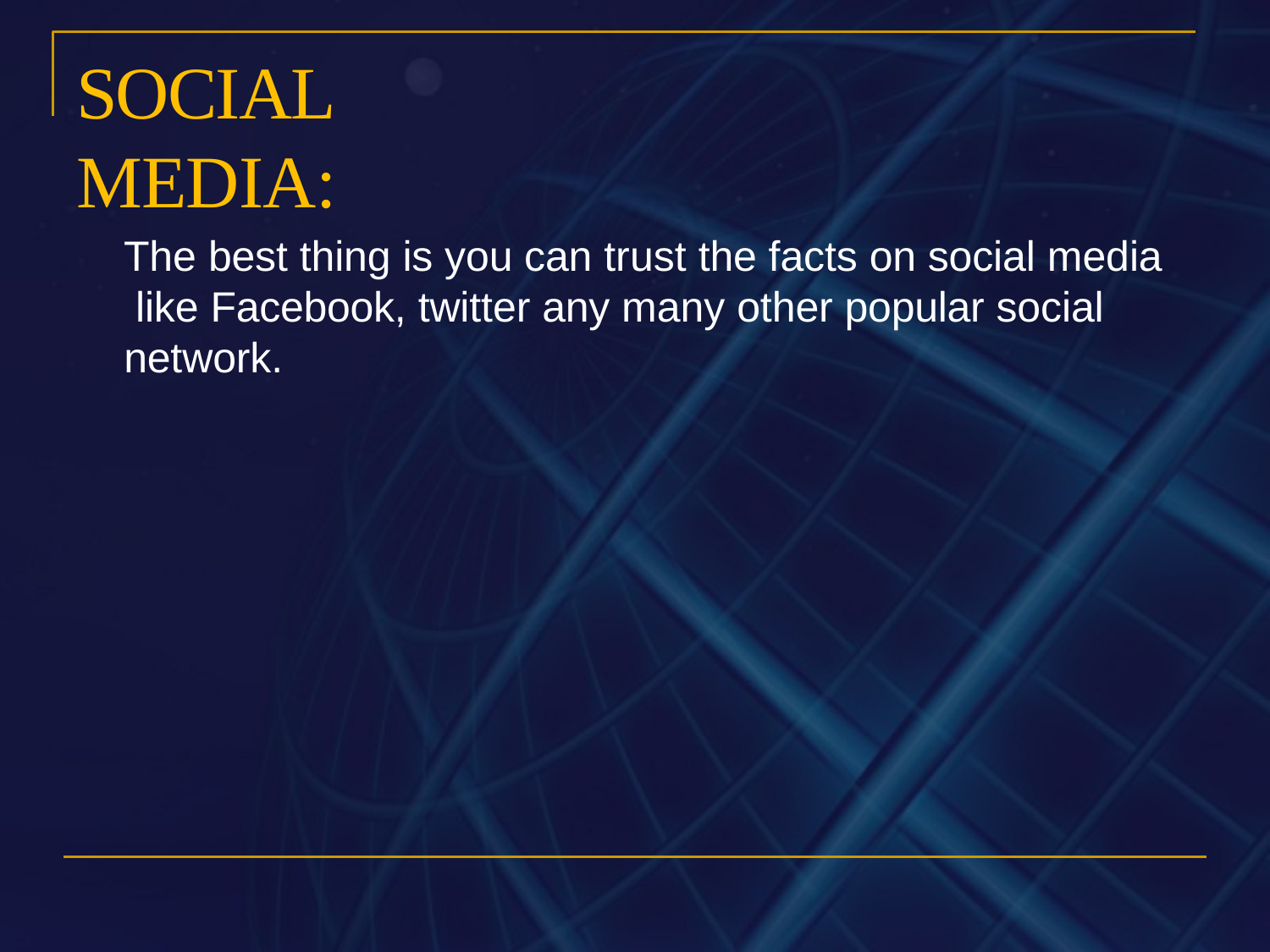

SOCIAL MEDIA:
The best thing is you can trust the facts on social media  like Facebook, twitter any many other popular social  network.